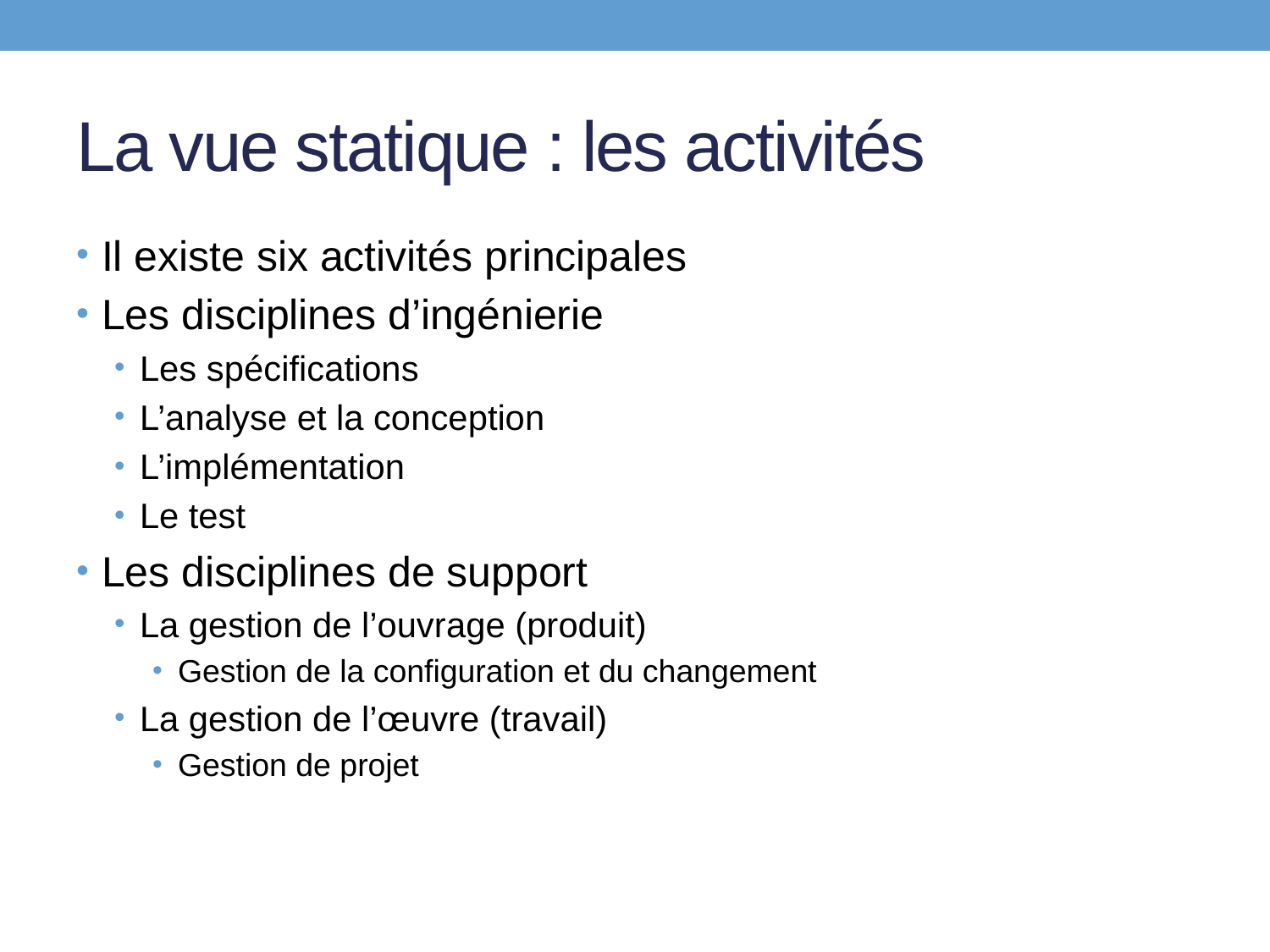

# La vue statique : les activités
Il existe six activités principales
Les disciplines d’ingénierie
Les spécifications
L’analyse et la conception
L’implémentation
Le test
Les disciplines de support
La gestion de l’ouvrage (produit)
Gestion de la configuration et du changement
La gestion de l’œuvre (travail)
Gestion de projet